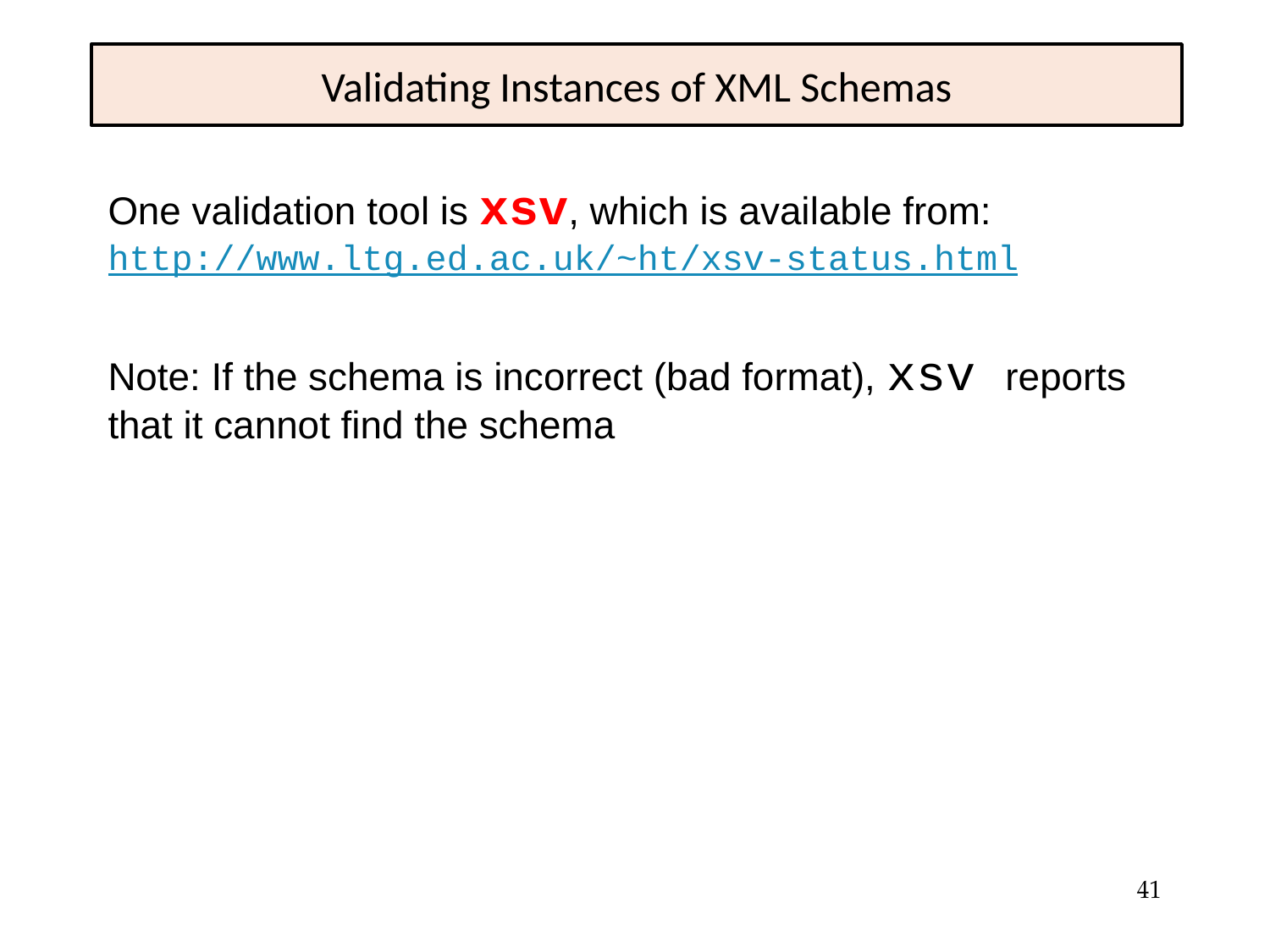

# Validating Instances of XML Schemas
One validation tool is xsv, which is available from:
http://www.ltg.ed.ac.uk/~ht/xsv-status.html

Note: If the schema is incorrect (bad format), xsv reports that it cannot find the schema

41